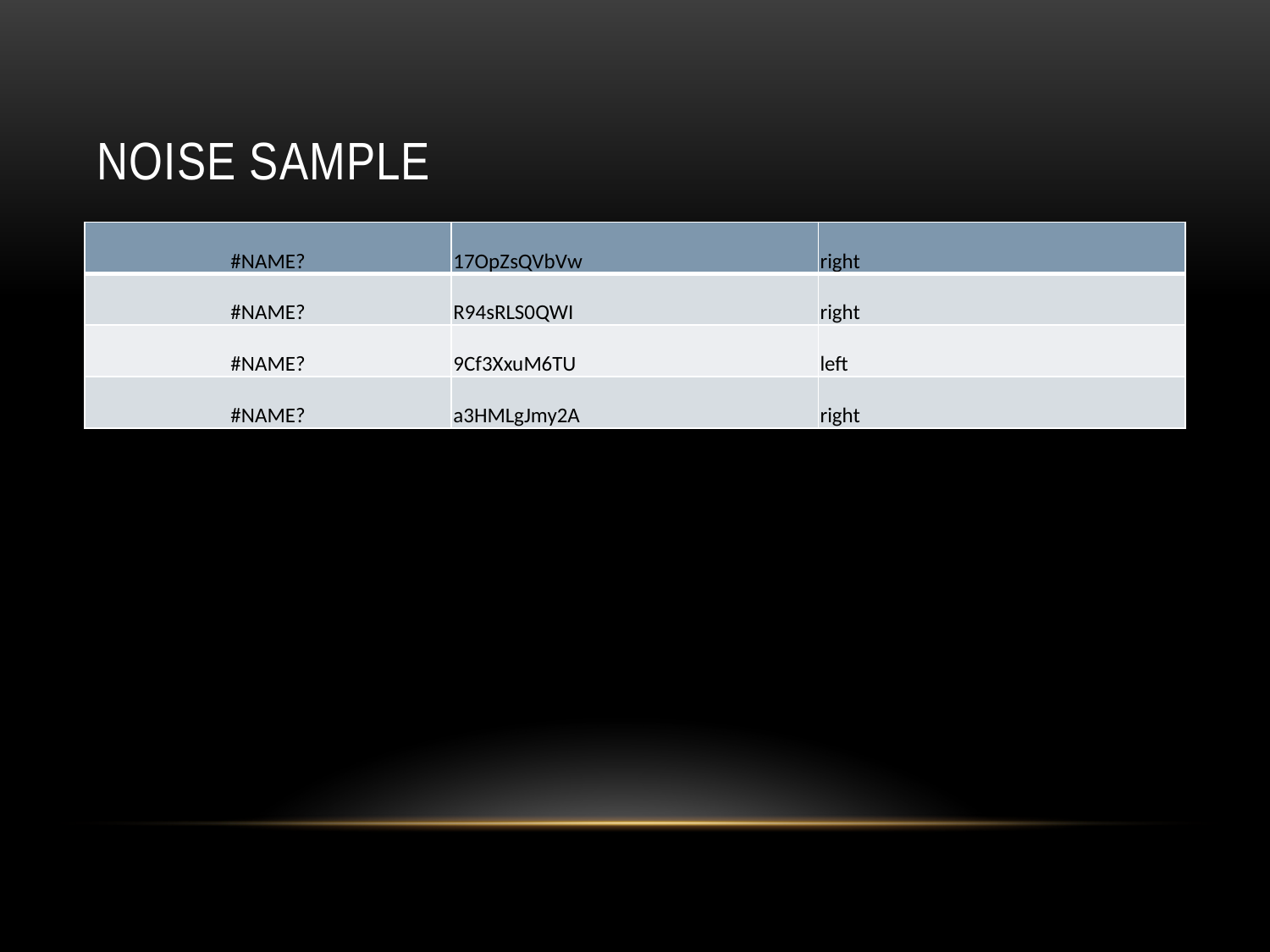

# Noise sample
| #NAME? | 17OpZsQVbVw | right |
| --- | --- | --- |
| #NAME? | R94sRLS0QWI | right |
| #NAME? | 9Cf3XxuM6TU | left |
| #NAME? | a3HMLgJmy2A | right |